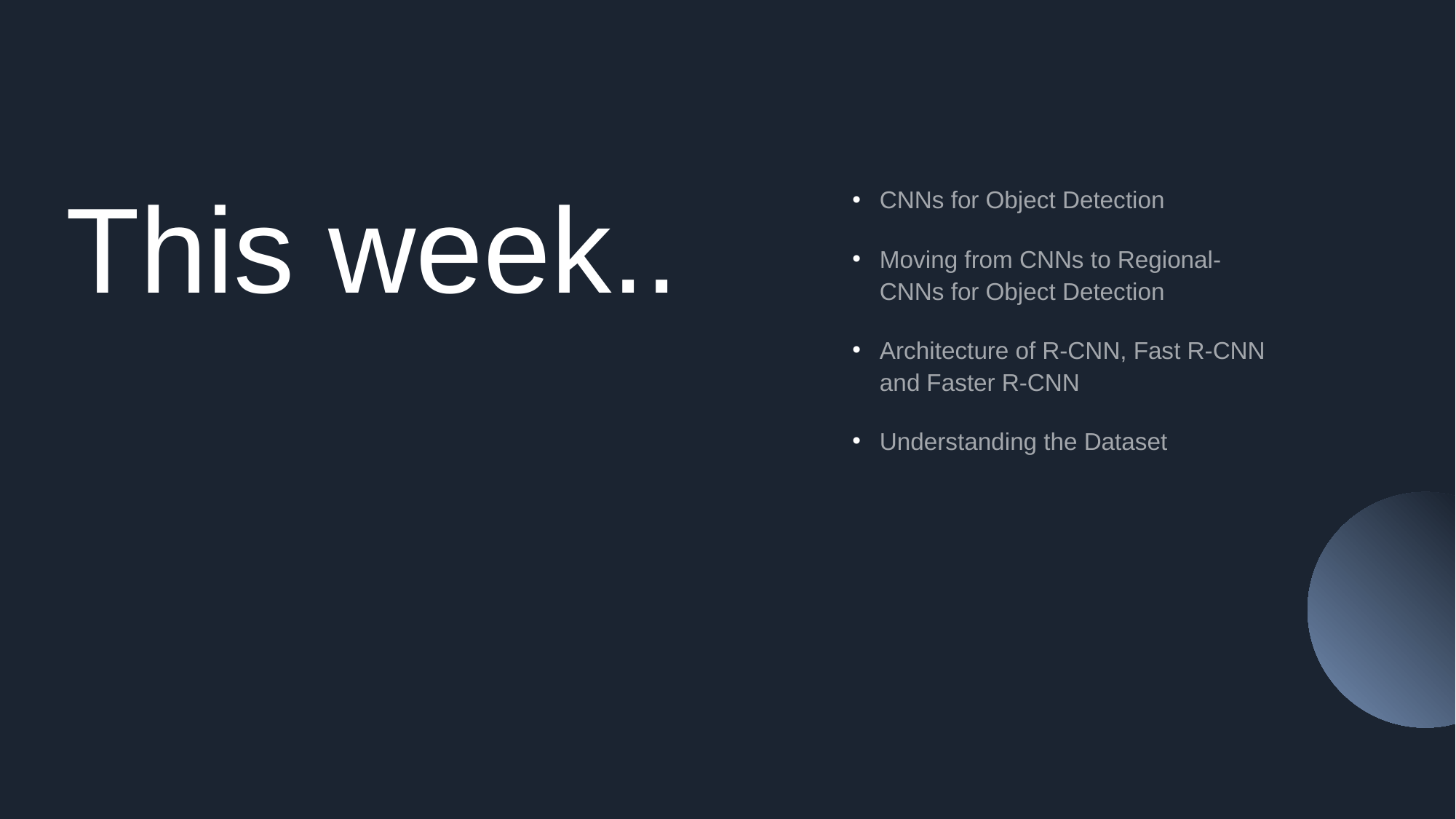

# This week..
CNNs for Object Detection
Moving from CNNs to Regional-CNNs for Object Detection
Architecture of R-CNN, Fast R-CNN and Faster R-CNN
Understanding the Dataset